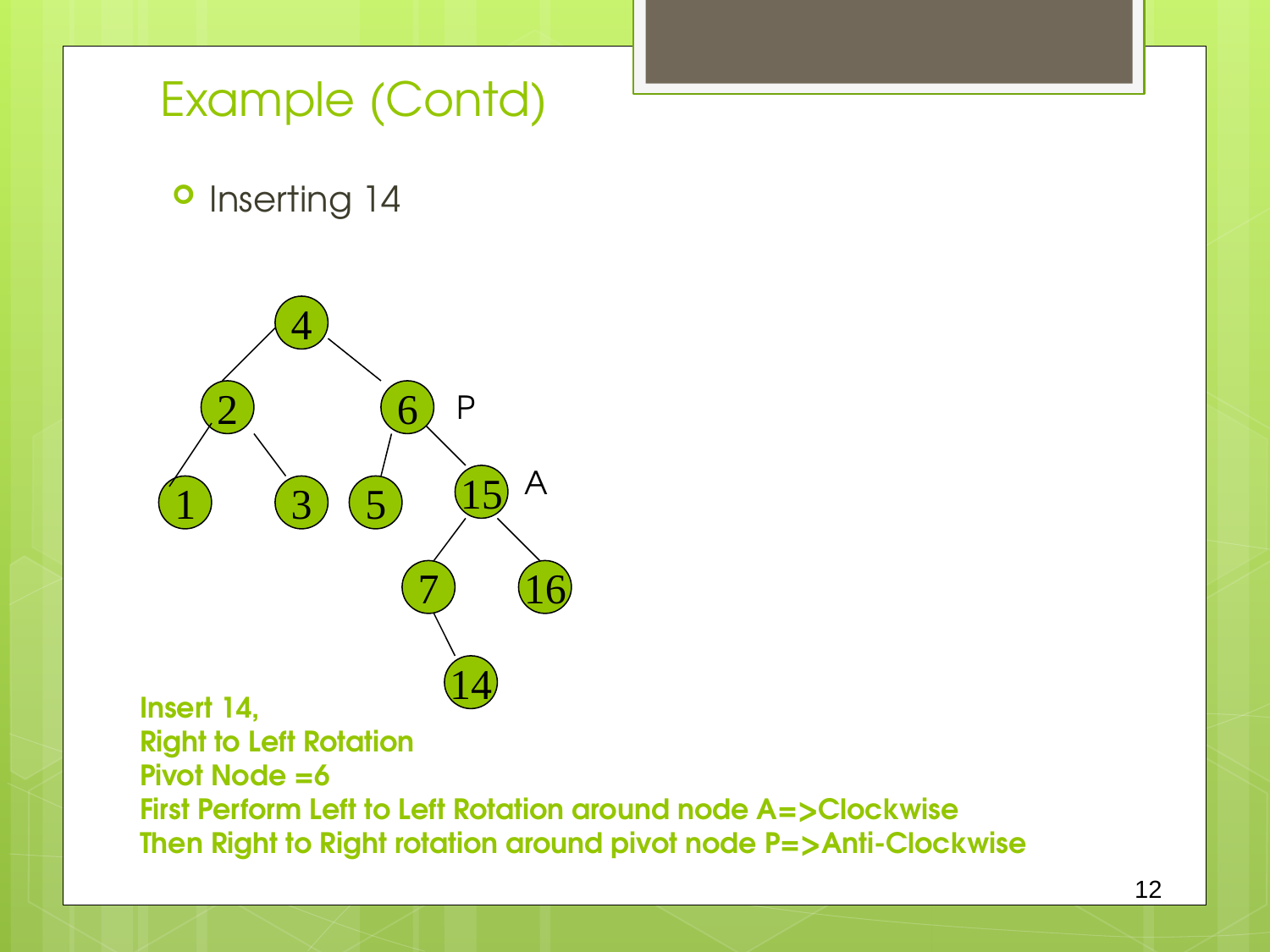

Example (Contd)
Inserting 14

4

2
6
P

A
15
1
3
5

7
16

14
Insert 14,
Right to Left Rotation
Pivot Node =6
First Perform Left to Left Rotation around node A=>Clockwise
Then Right to Right rotation around pivot node P=>Anti-Clockwise

12